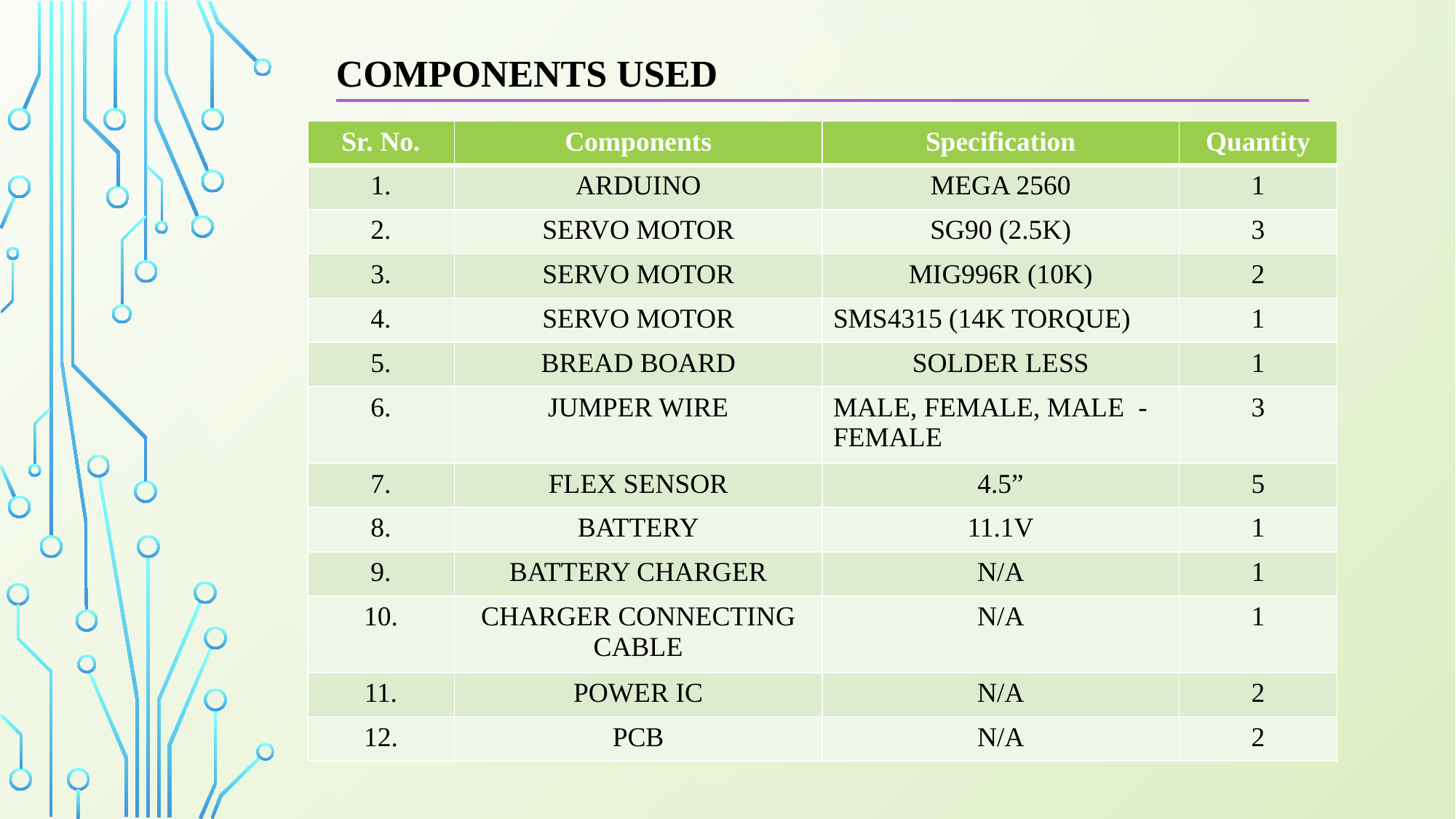

COMPONENTS USED
| Sr. No. | Components | Specification | Quantity |
| --- | --- | --- | --- |
| 1. | ARDUINO | MEGA 2560 | 1 |
| 2. | SERVO MOTOR | SG90 (2.5K) | 3 |
| 3. | SERVO MOTOR | MIG996R (10K) | 2 |
| 4. | SERVO MOTOR | SMS4315 (14K TORQUE) | 1 |
| 5. | BREAD BOARD | SOLDER LESS | 1 |
| 6. | JUMPER WIRE | MALE, FEMALE, MALE - FEMALE | 3 |
| 7. | FLEX SENSOR | 4.5” | 5 |
| 8. | BATTERY | 11.1V | 1 |
| 9. | BATTERY CHARGER | N/A | 1 |
| 10. | CHARGER CONNECTING CABLE | N/A | 1 |
| 11. | POWER IC | N/A | 2 |
| 12. | PCB | N/A | 2 |